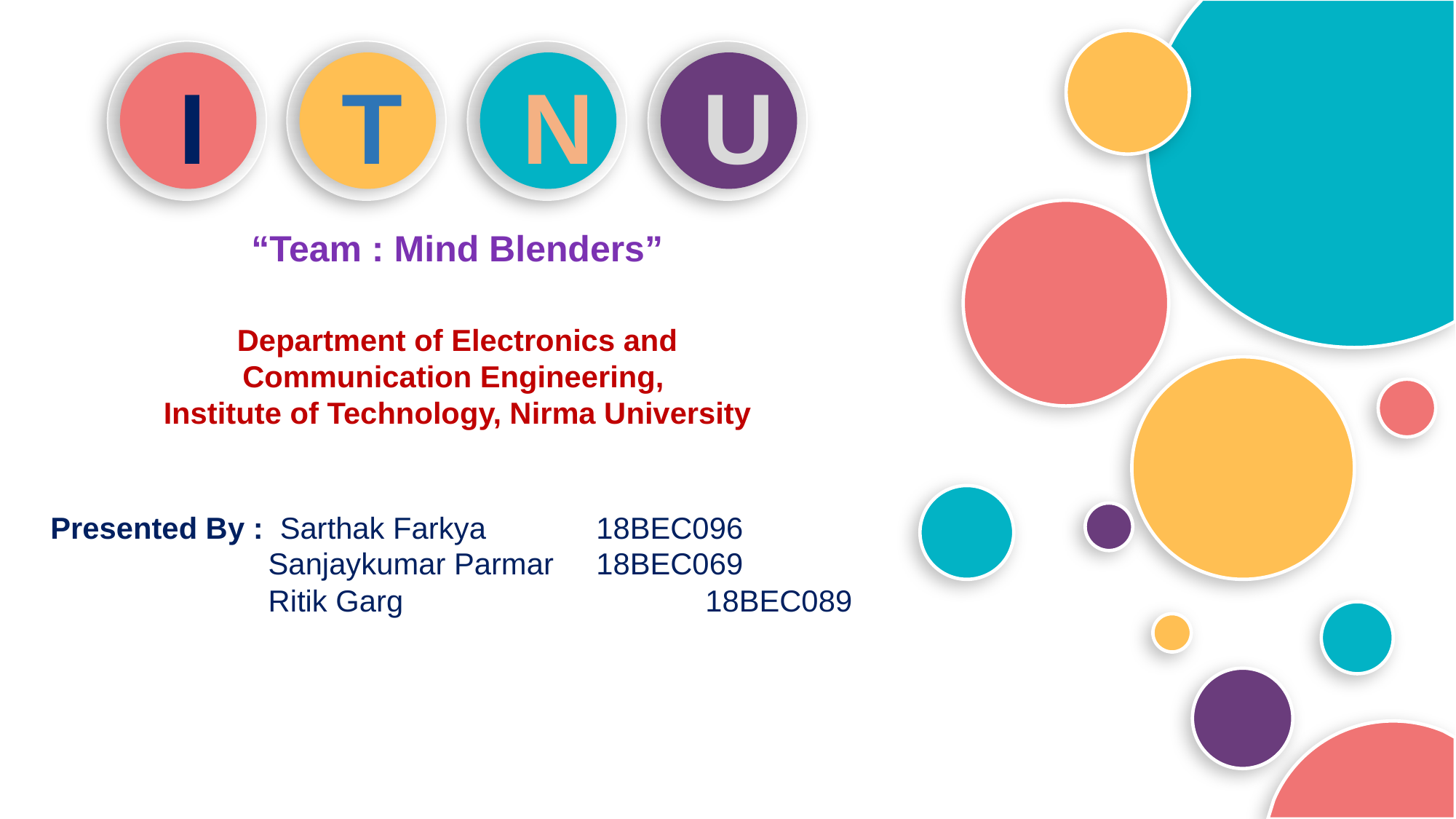

I

T

N

U

“Team : Mind Blenders”
Department of Electronics and Communication Engineering,
Institute of Technology, Nirma University

Presented By :  Sarthak Farkya		18BEC096
	             Sanjaykumar Parmar	18BEC069
	             Ritik Garg			18BEC089

2